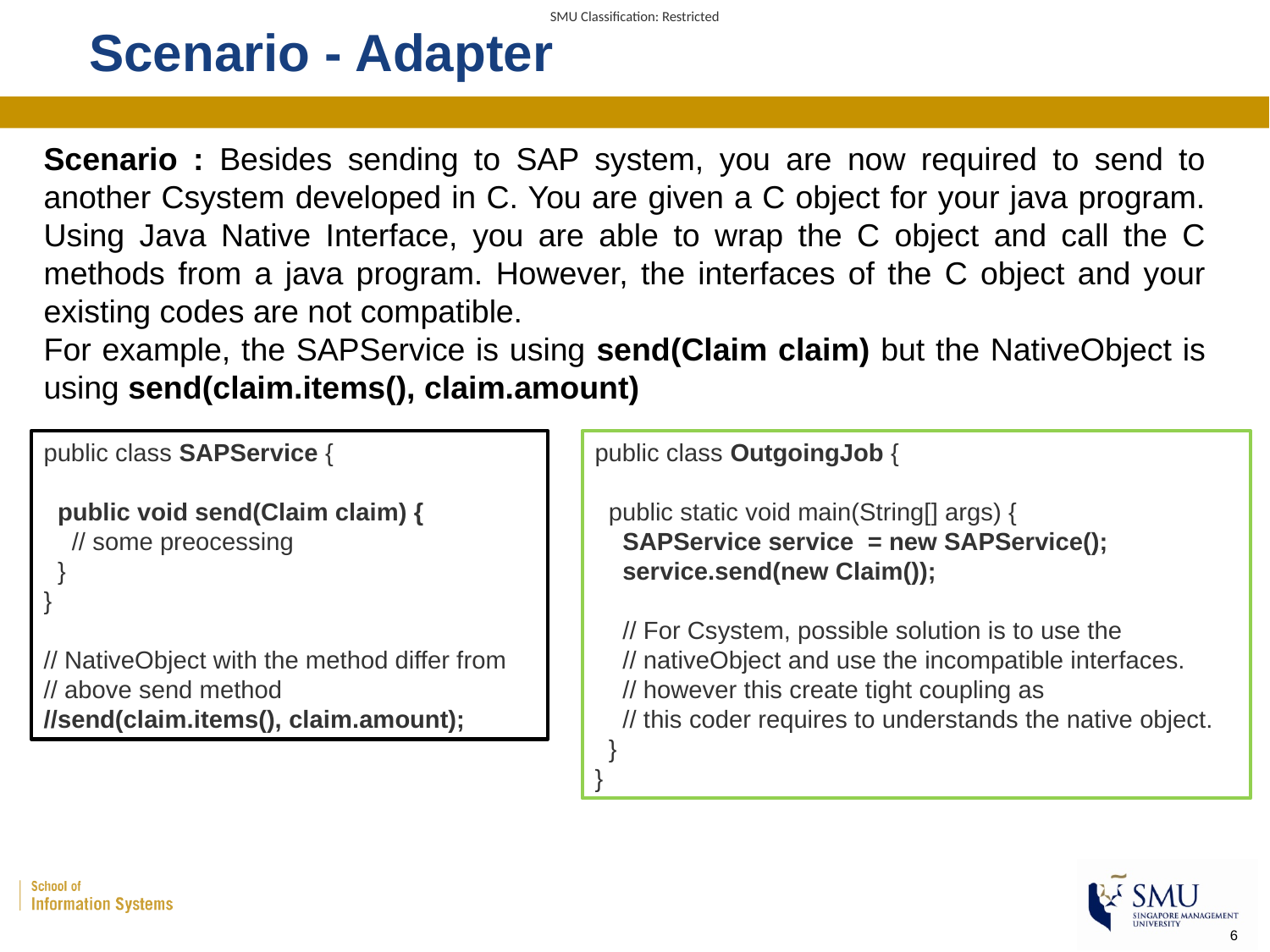

# Scenario - Adapter
Scenario : Besides sending to SAP system, you are now required to send to another Csystem developed in C. You are given a C object for your java program. Using Java Native Interface, you are able to wrap the C object and call the C methods from a java program. However, the interfaces of the C object and your existing codes are not compatible.
For example, the SAPService is using send(Claim claim) but the NativeObject is using send(claim.items(), claim.amount)
public class SAPService {

  public void send(Claim claim) {
    // some preocessing
  }
}

// NativeObject with the method differ from
// above send method
//send(claim.items(), claim.amount);
public class OutgoingJob {

  public static void main(String[] args) {
    SAPService service  = new SAPService();
    service.send(new Claim());

    // For Csystem, possible solution is to use the
    // nativeObject and use the incompatible interfaces.
    // however this create tight coupling as
    // this coder requires to understands the native object.
  }
}
6